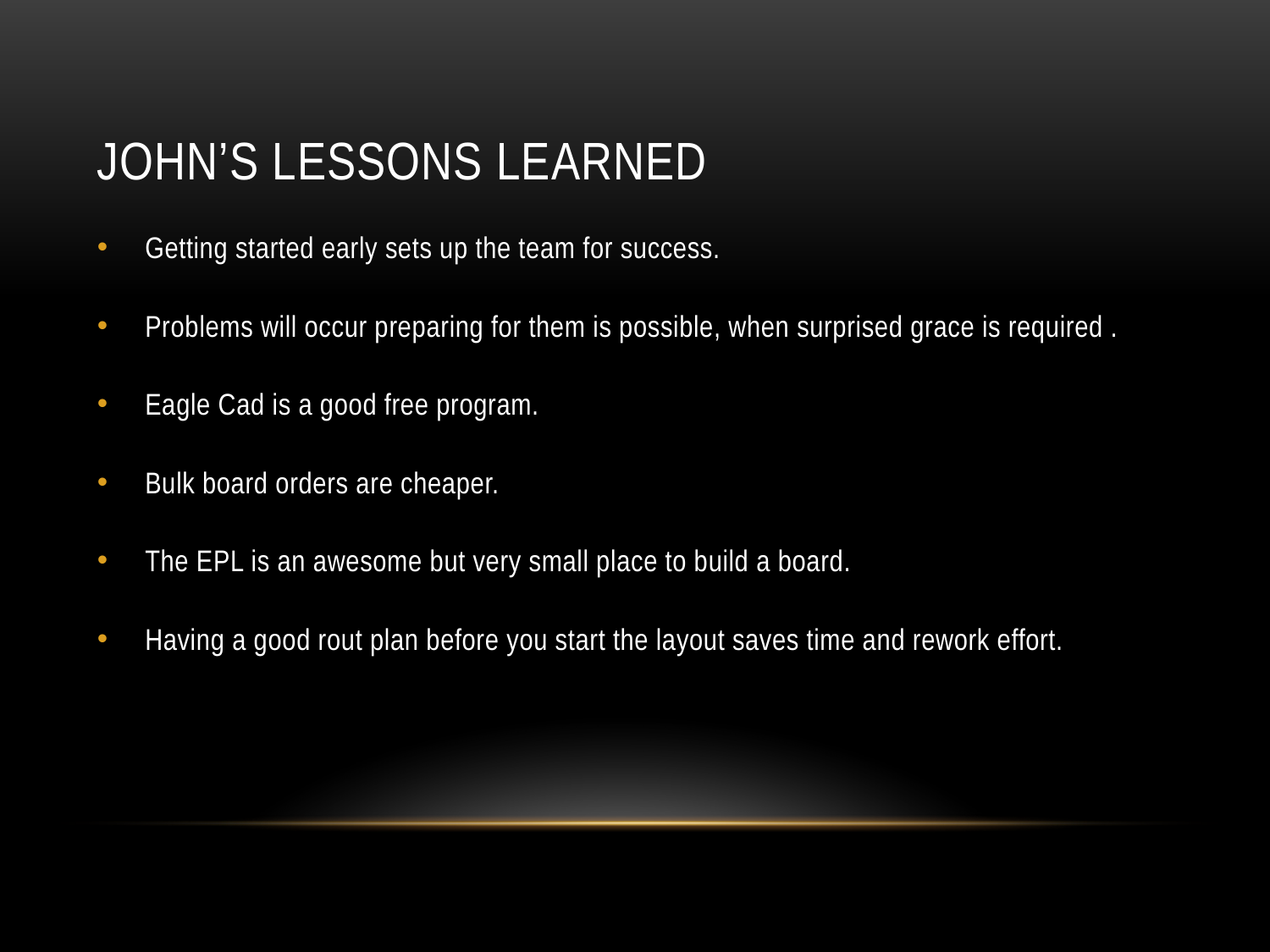

# John’s Lessons Learned
Getting started early sets up the team for success.
Problems will occur preparing for them is possible, when surprised grace is required .
Eagle Cad is a good free program.
Bulk board orders are cheaper.
The EPL is an awesome but very small place to build a board.
Having a good rout plan before you start the layout saves time and rework effort.